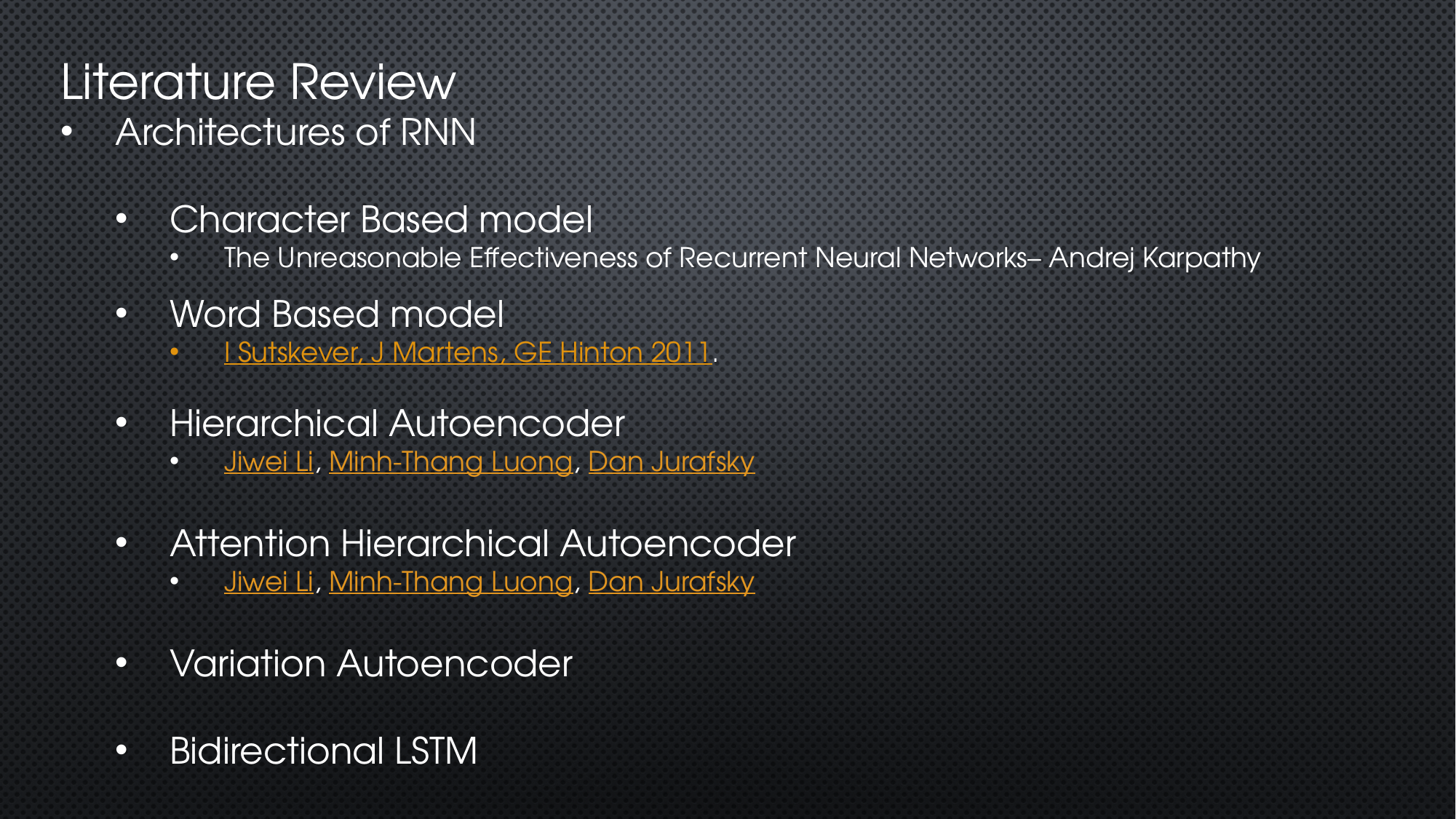

Literature Review
Architectures of RNN

Character Based model
The Unreasonable Effectiveness of Recurrent Neural Networks– Andrej Karpathy

Word Based model
I Sutskever, J Martens, GE Hinton 2011.

Hierarchical Autoencoder
Jiwei Li, Minh-Thang Luong, Dan Jurafsky

Attention Hierarchical Autoencoder
Jiwei Li, Minh-Thang Luong, Dan Jurafsky

Variation Autoencoder

Bidirectional LSTM